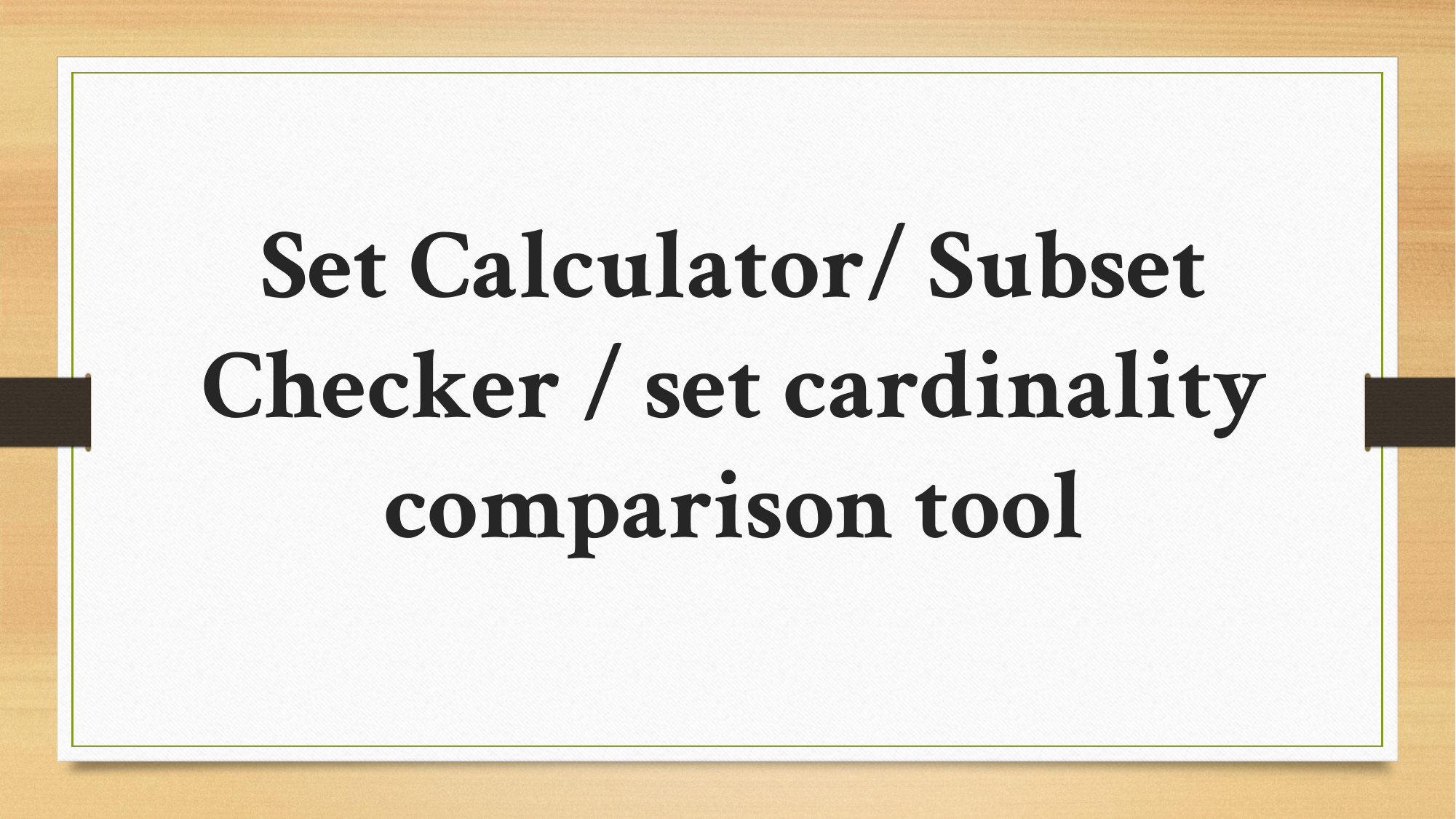

Set Calculator/ Subset Checker / set cardinality comparison tool